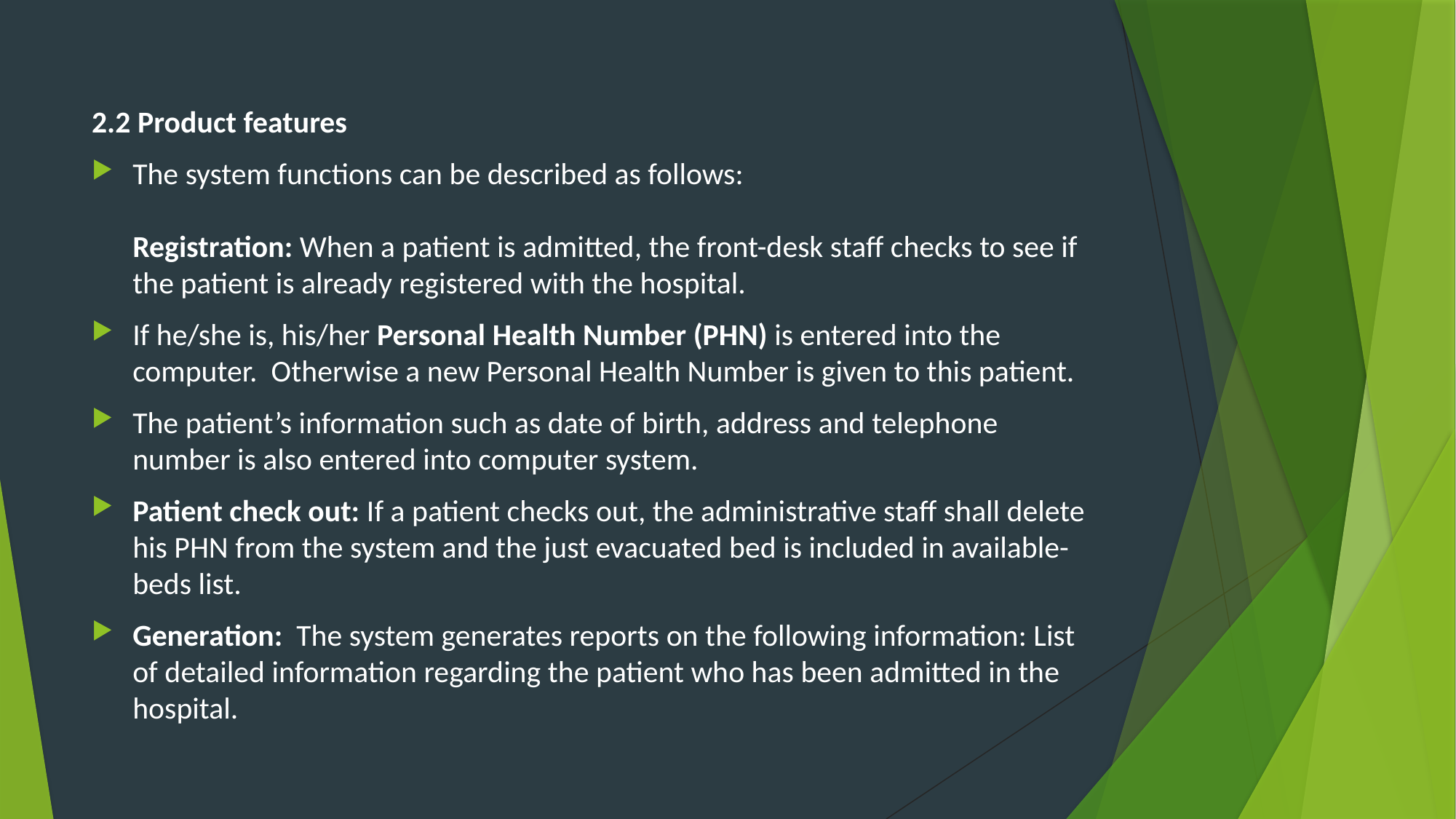

#
2.2 Product features
The system functions can be described as follows:
 
Registration: When a patient is admitted, the front-desk staff checks to see if the patient is already registered with the hospital.
If he/she is, his/her Personal Health Number (PHN) is entered into the computer.  Otherwise a new Personal Health Number is given to this patient.
The patient’s information such as date of birth, address and telephone number is also entered into computer system.
Patient check out: If a patient checks out, the administrative staff shall delete his PHN from the system and the just evacuated bed is included in available- beds list.
Generation:  The system generates reports on the following information: List of detailed information regarding the patient who has been admitted in the hospital.